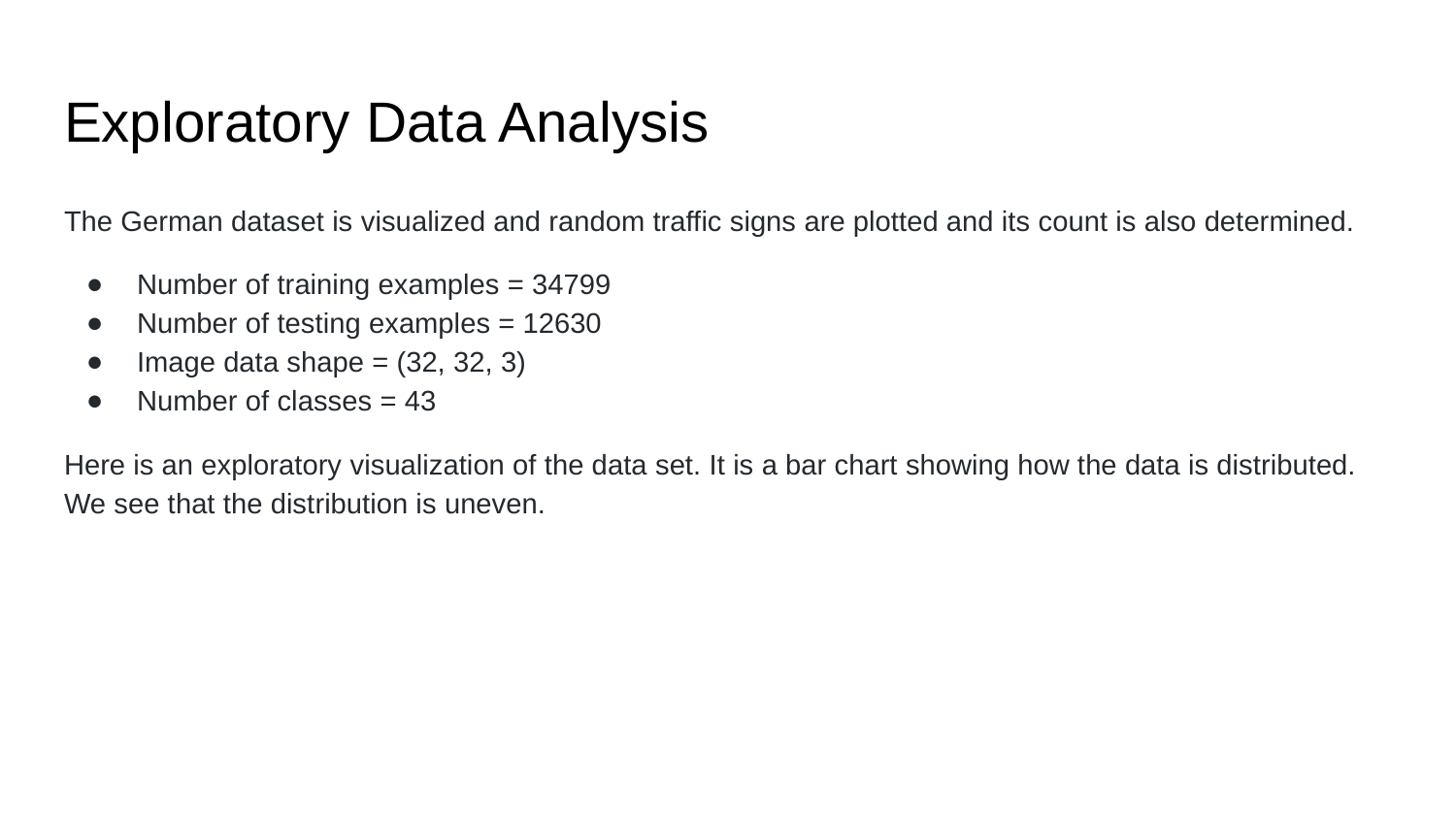

# Exploratory Data Analysis
The German dataset is visualized and random traffic signs are plotted and its count is also determined.
Number of training examples = 34799
Number of testing examples = 12630
Image data shape = (32, 32, 3)
Number of classes = 43
Here is an exploratory visualization of the data set. It is a bar chart showing how the data is distributed. We see that the distribution is uneven.